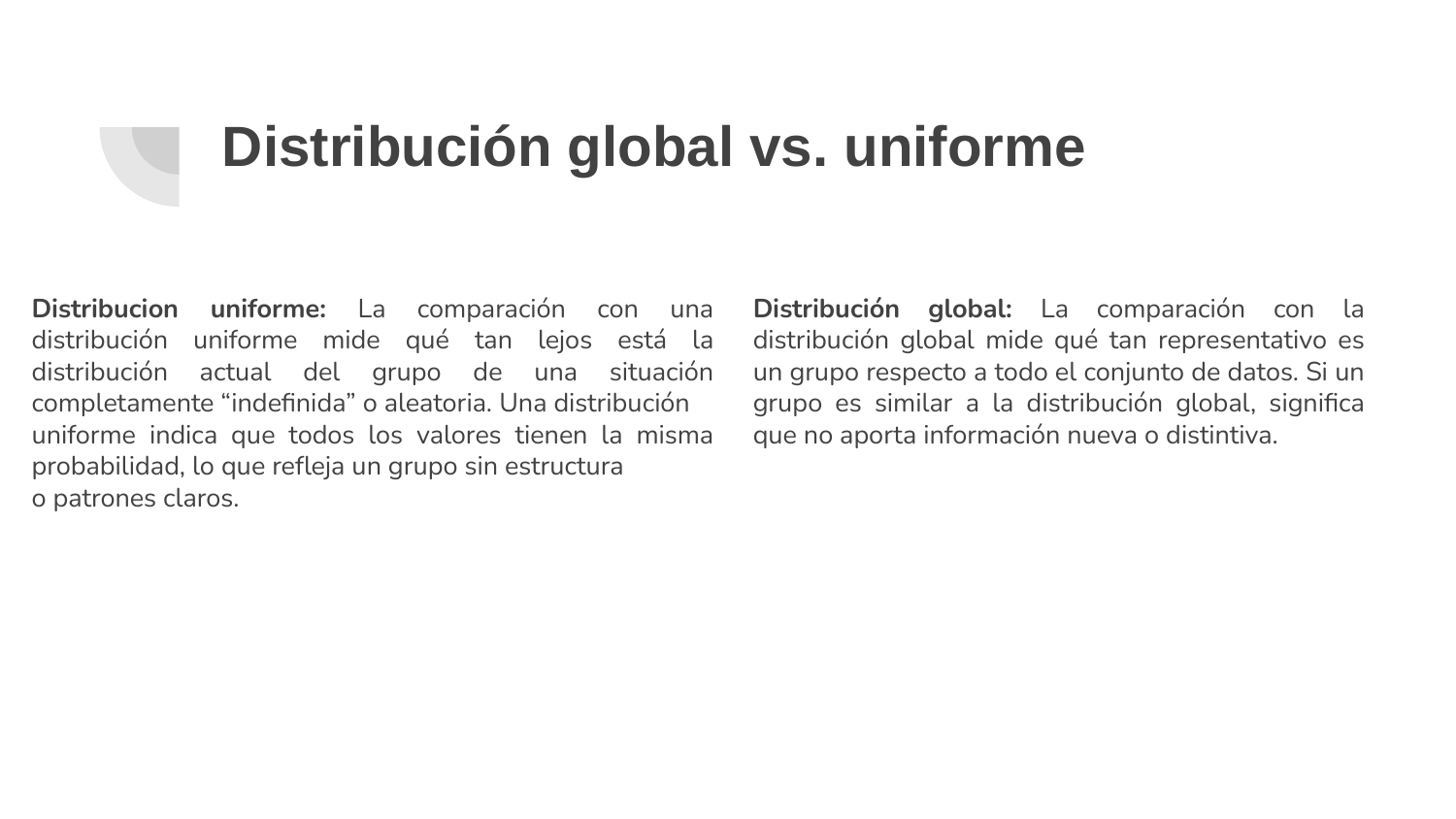

# Distribución global vs. uniforme
Distribucion uniforme: La comparación con una distribución uniforme mide qué tan lejos está la distribución actual del grupo de una situación completamente “indefinida” o aleatoria. Una distribución
uniforme indica que todos los valores tienen la misma probabilidad, lo que refleja un grupo sin estructura
o patrones claros.
Distribución global: La comparación con la distribución global mide qué tan representativo es un grupo respecto a todo el conjunto de datos. Si un grupo es similar a la distribución global, significa que no aporta información nueva o distintiva.